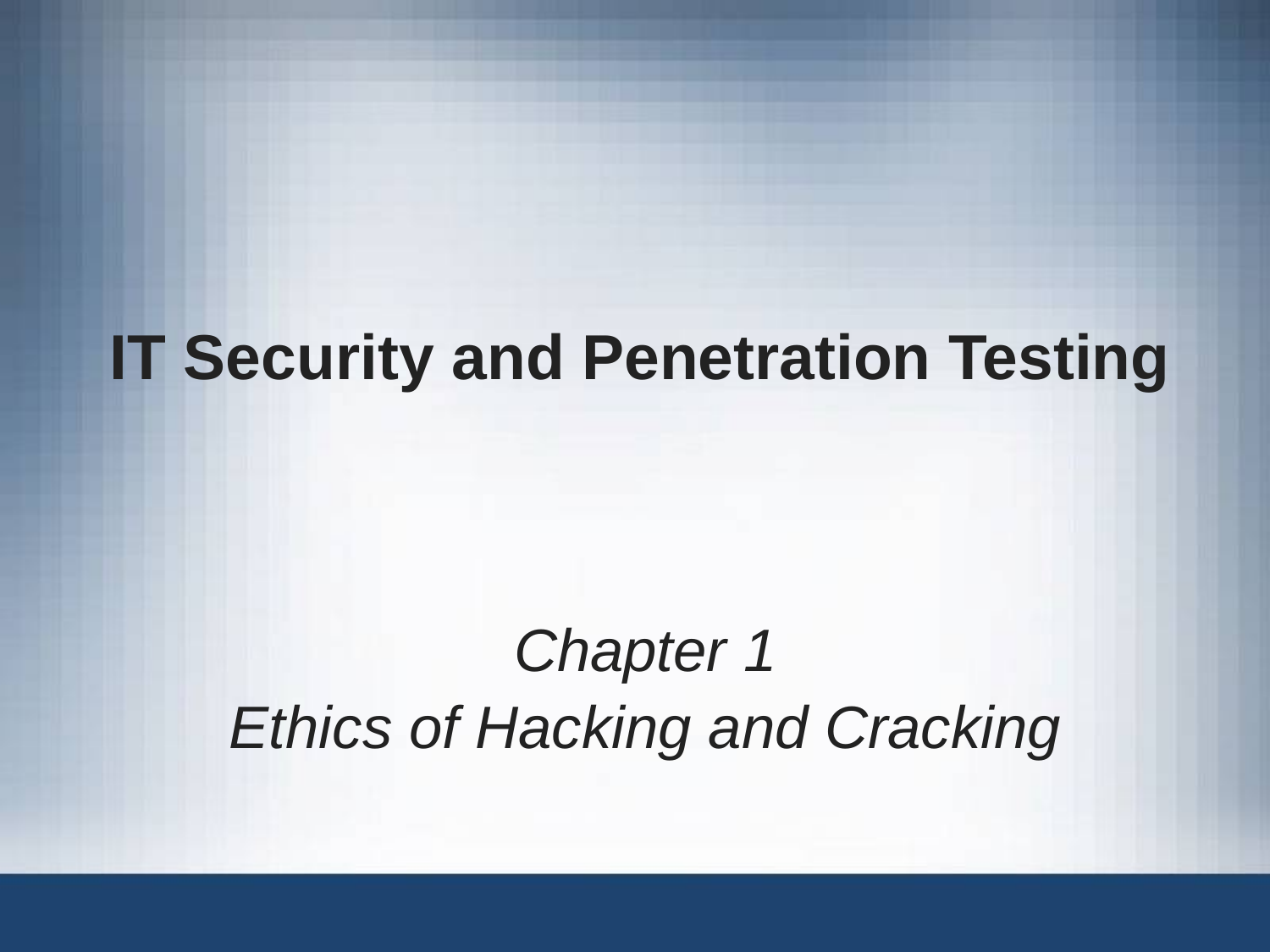

# IT Security and Penetration Testing
Chapter 1
Ethics of Hacking and Cracking